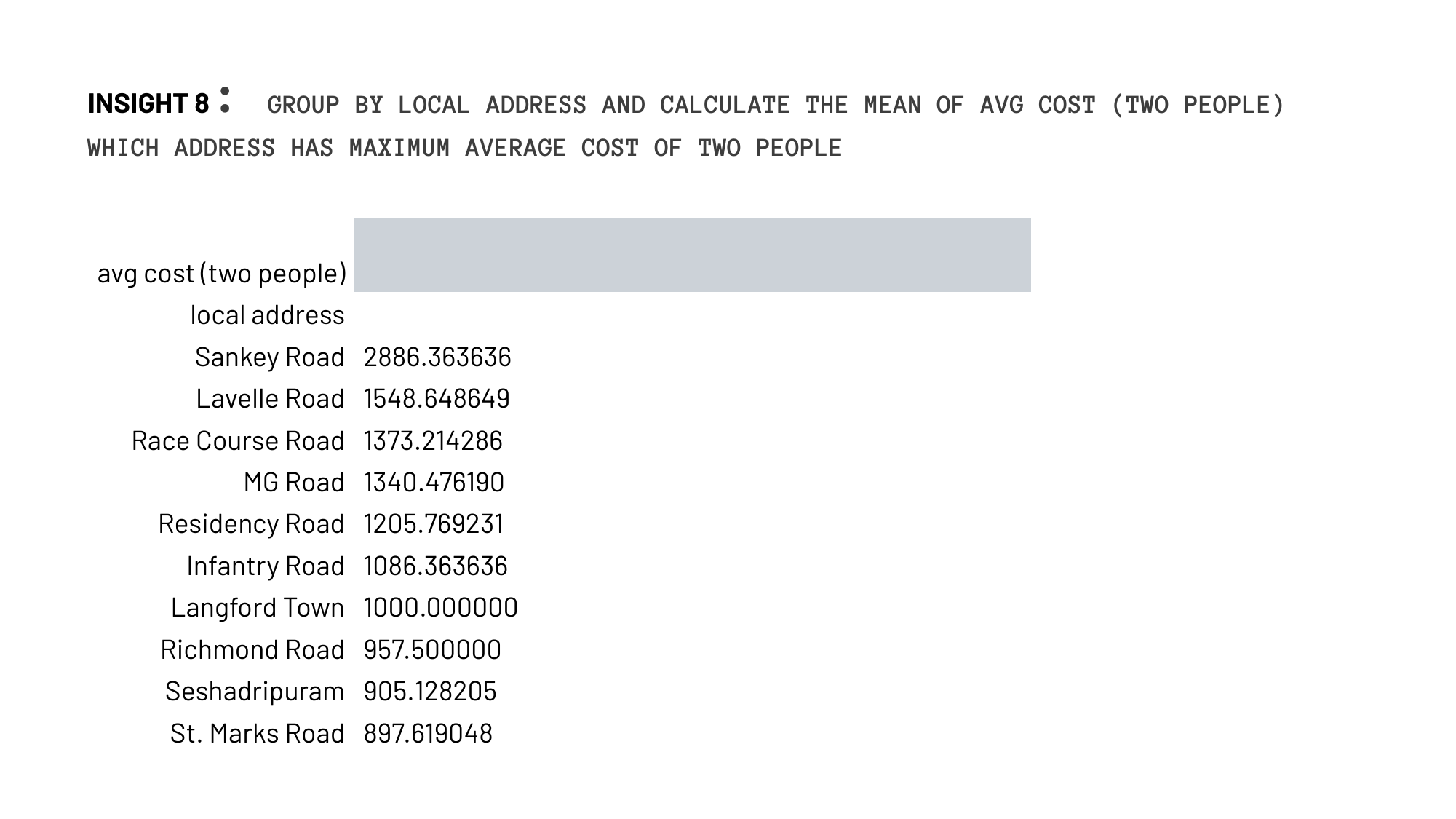

# INSIGHT 8 :  GROUP BY LOCAL ADDRESS AND CALCULATE THE MEAN OF AVG COST (TWO PEOPLE) WHICH ADDRESS HAS MAXIMUM AVERAGE COST OF TWO PEOPLE

| avg cost (two people) |  |
| --- | --- |
| local address |  |
| Sankey Road | 2886.363636 |
| Lavelle Road | 1548.648649 |
| Race Course Road | 1373.214286 |
| MG Road | 1340.476190 |
| Residency Road | 1205.769231 |
| Infantry Road | 1086.363636 |
| Langford Town | 1000.000000 |
| Richmond Road | 957.500000 |
| Seshadripuram | 905.128205 |
| St. Marks Road | 897.619048 |